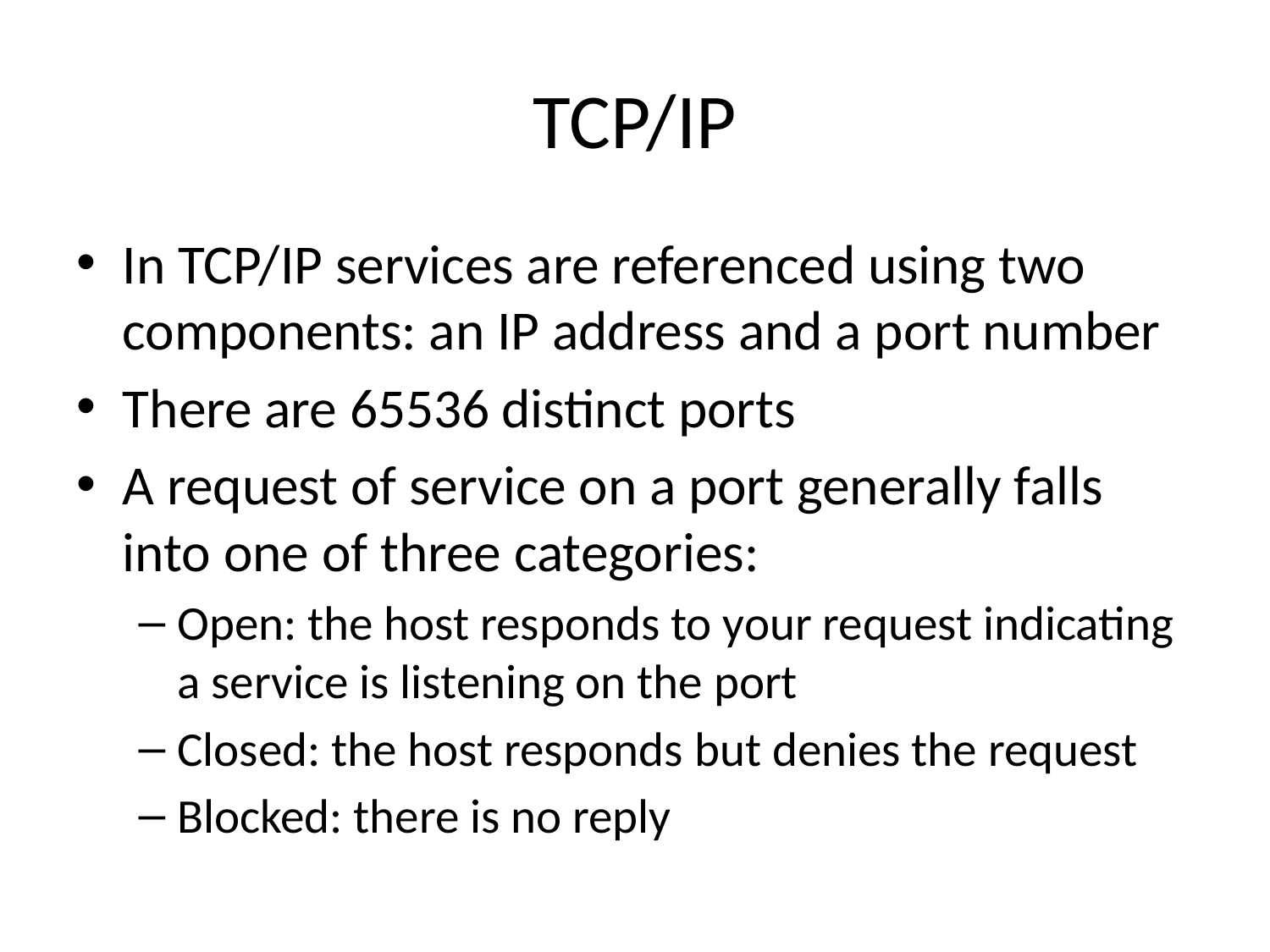

# TCP/IP
In TCP/IP services are referenced using two components: an IP address and a port number
There are 65536 distinct ports
A request of service on a port generally falls into one of three categories:
Open: the host responds to your request indicating a service is listening on the port
Closed: the host responds but denies the request
Blocked: there is no reply